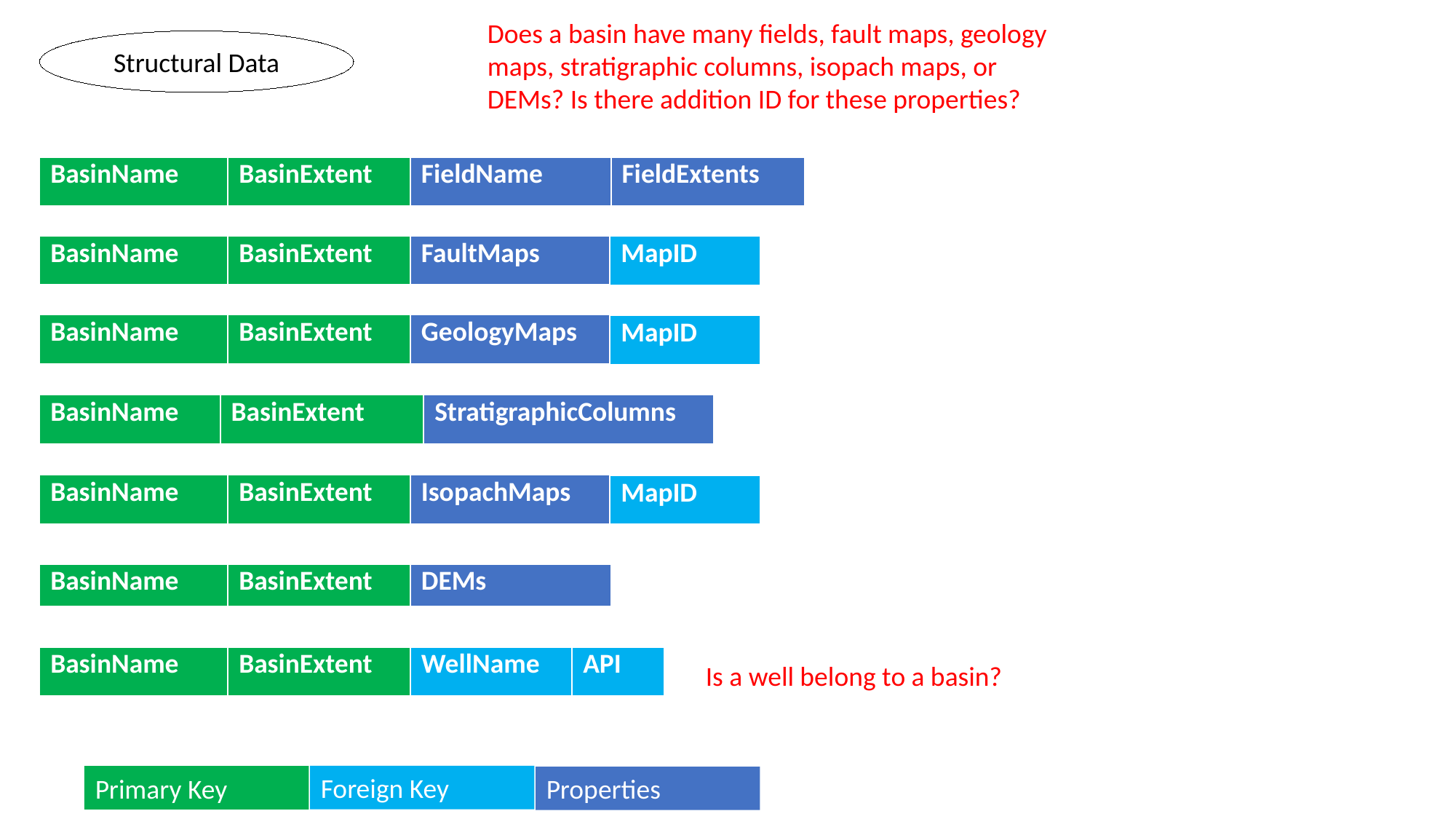

Does a basin have many fields, fault maps, geology maps, stratigraphic columns, isopach maps, or DEMs? Is there addition ID for these properties?
Structural Data
| BasinName | BasinExtent | FieldName | FieldExtents |
| --- | --- | --- | --- |
| BasinName | BasinExtent | FaultMaps |
| --- | --- | --- |
| MapID |
| --- |
| BasinName | BasinExtent | GeologyMaps |
| --- | --- | --- |
| MapID |
| --- |
| BasinName | BasinExtent | StratigraphicColumns |
| --- | --- | --- |
| BasinName | BasinExtent | IsopachMaps |
| --- | --- | --- |
| MapID |
| --- |
| BasinName | BasinExtent | DEMs |
| --- | --- | --- |
| BasinName | BasinExtent |
| --- | --- |
| WellName | API |
| --- | --- |
Is a well belong to a basin?
Foreign Key
Primary Key
Properties